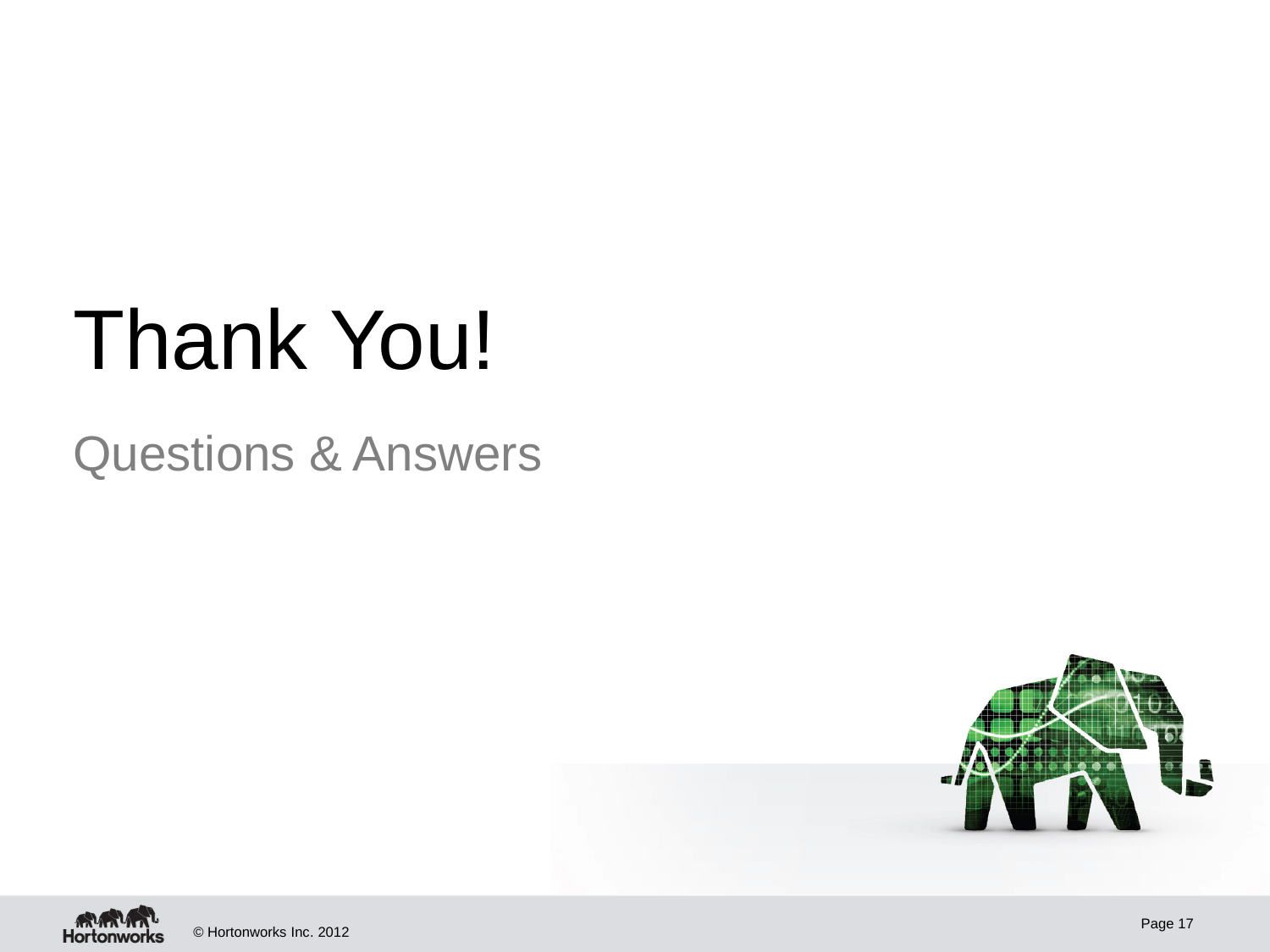

# Thank You!
Questions & Answers
Page 17